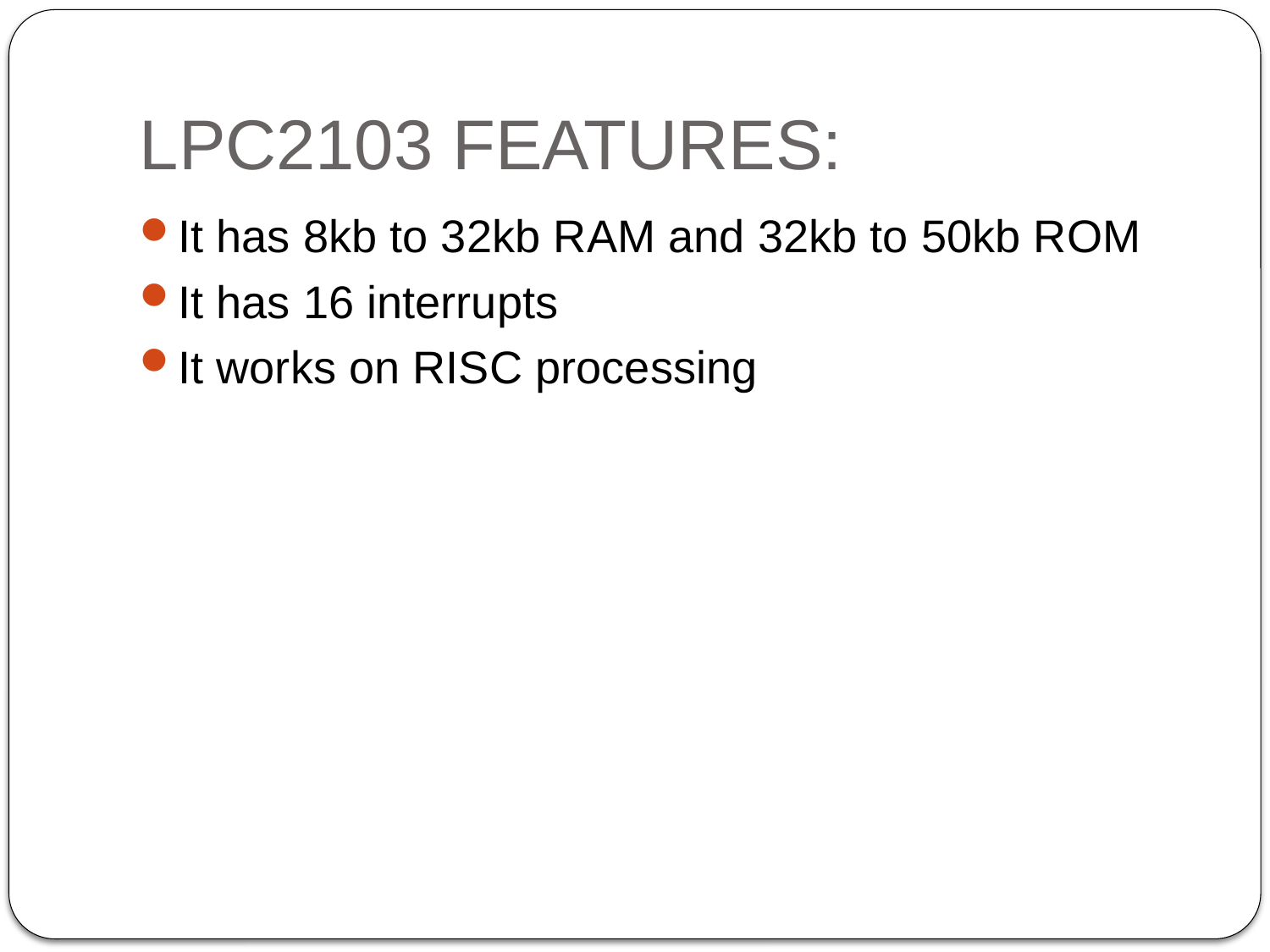

# LPC2103 FEATURES:
It has 8kb to 32kb RAM and 32kb to 50kb ROM
It has 16 interrupts
It works on RISC processing